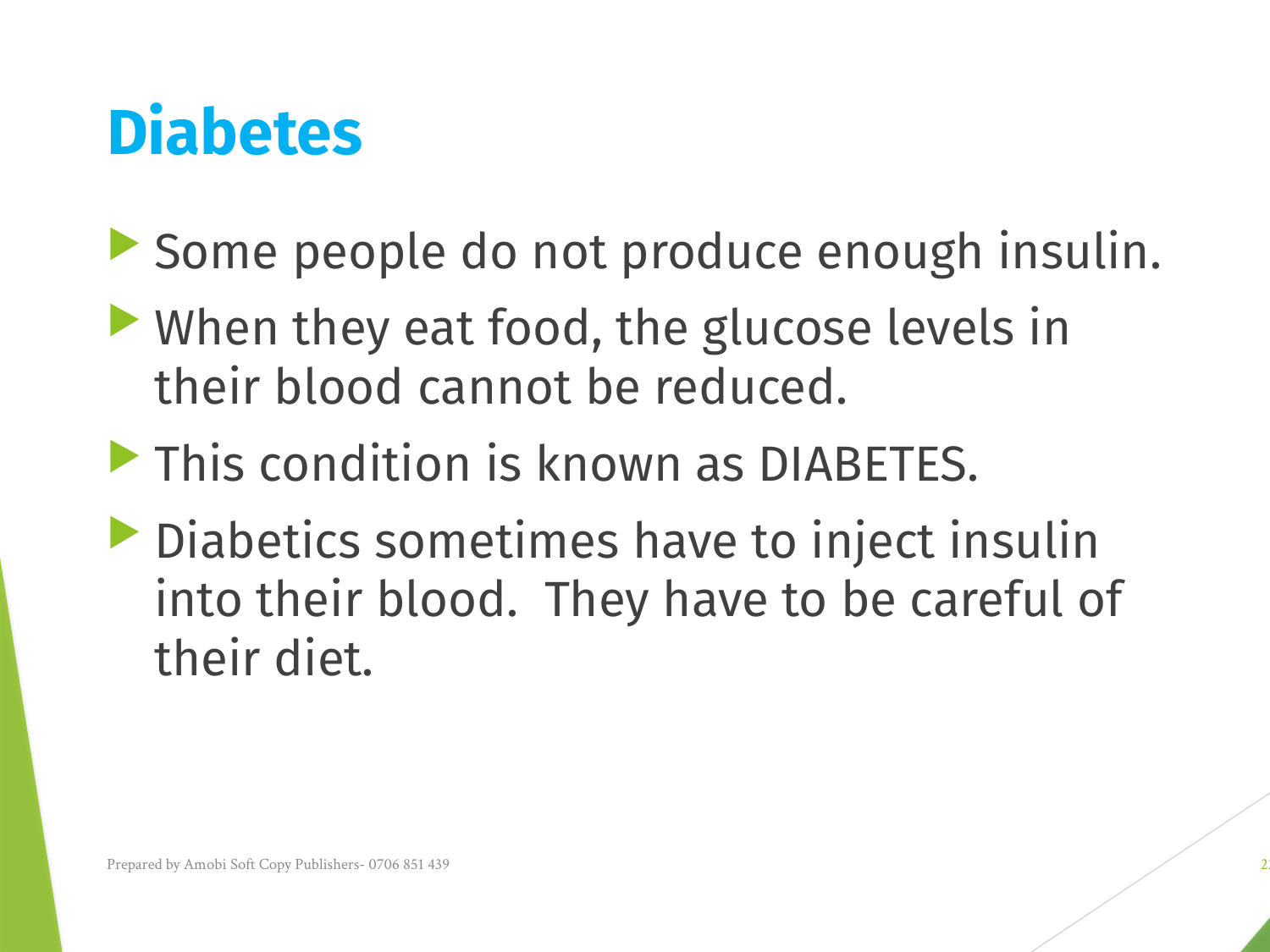

# Diabetes
Some people do not produce enough insulin.
When they eat food, the glucose levels in their blood cannot be reduced.
This condition is known as DIABETES.
Diabetics sometimes have to inject insulin into their blood.  They have to be careful of their diet.
Prepared by Amobi Soft Copy Publishers- 0706 851 439
22